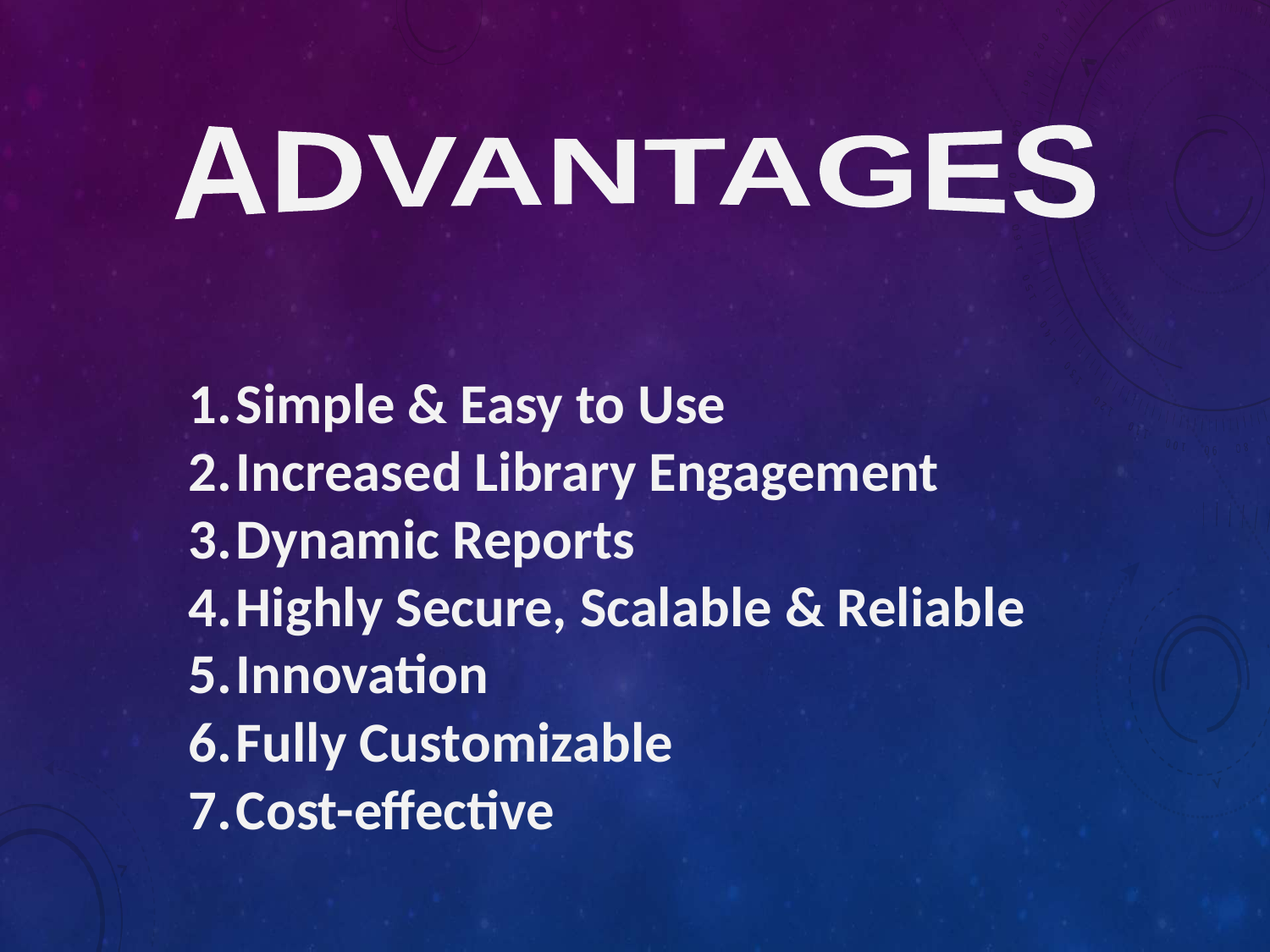

ADVANTAGES
Simple & Easy to Use
Increased Library Engagement
Dynamic Reports
Highly Secure, Scalable & Reliable
Innovation
Fully Customizable
Cost-effective
#